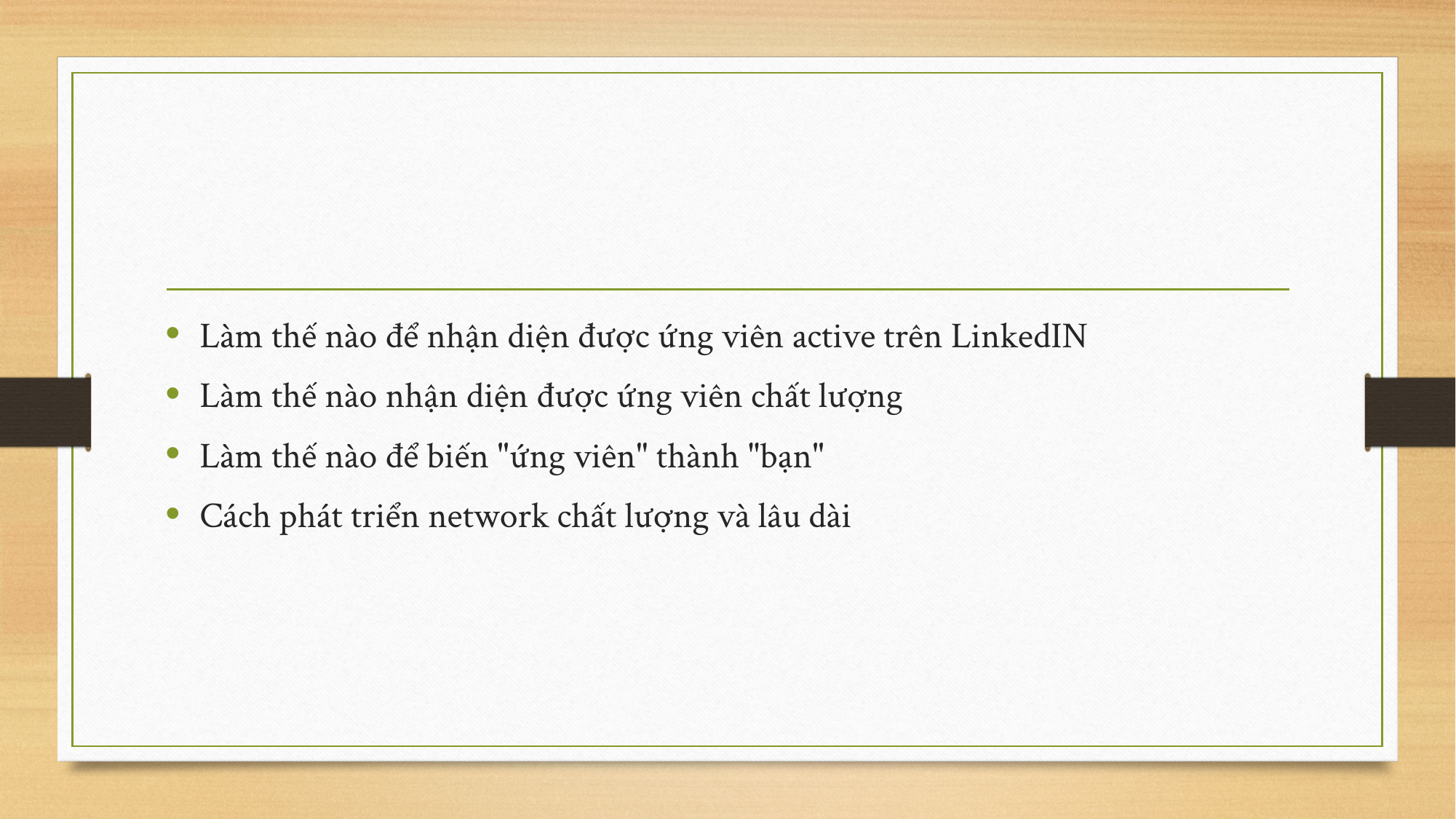

#
Làm thế nào để nhận diện được ứng viên active trên LinkedIN
Làm thế nào nhận diện được ứng viên chất lượng
Làm thế nào để biến "ứng viên" thành "bạn"
Cách phát triển network chất lượng và lâu dài